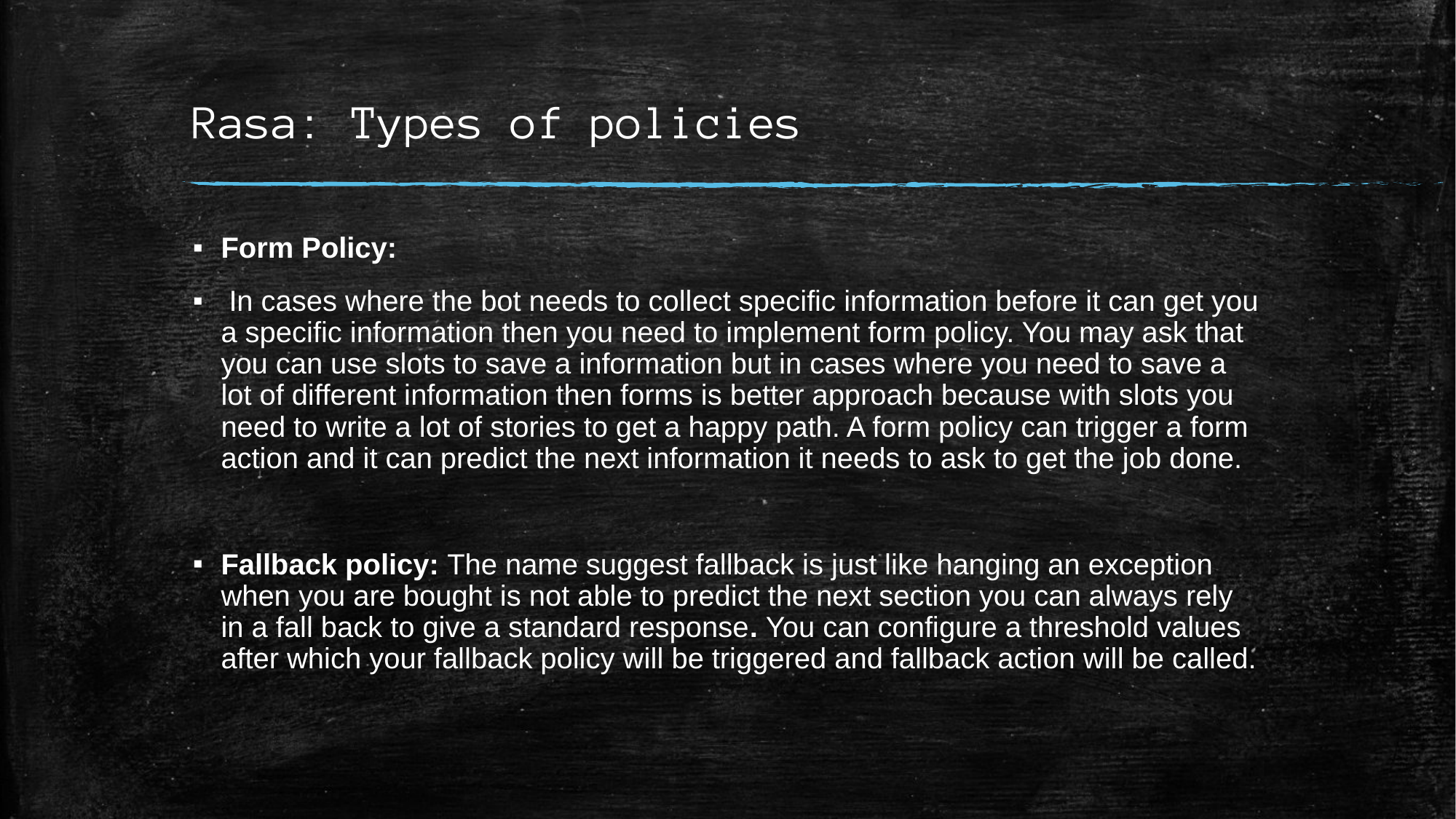

# Rasa: Types of policies
Form Policy:
 In cases where the bot needs to collect specific information before it can get you a specific information then you need to implement form policy. You may ask that you can use slots to save a information but in cases where you need to save a lot of different information then forms is better approach because with slots you need to write a lot of stories to get a happy path. A form policy can trigger a form action and it can predict the next information it needs to ask to get the job done.

Fallback policy: The name suggest fallback is just like hanging an exception when you are bought is not able to predict the next section you can always rely in a fall back to give a standard response. You can configure a threshold values after which your fallback policy will be triggered and fallback action will be called.